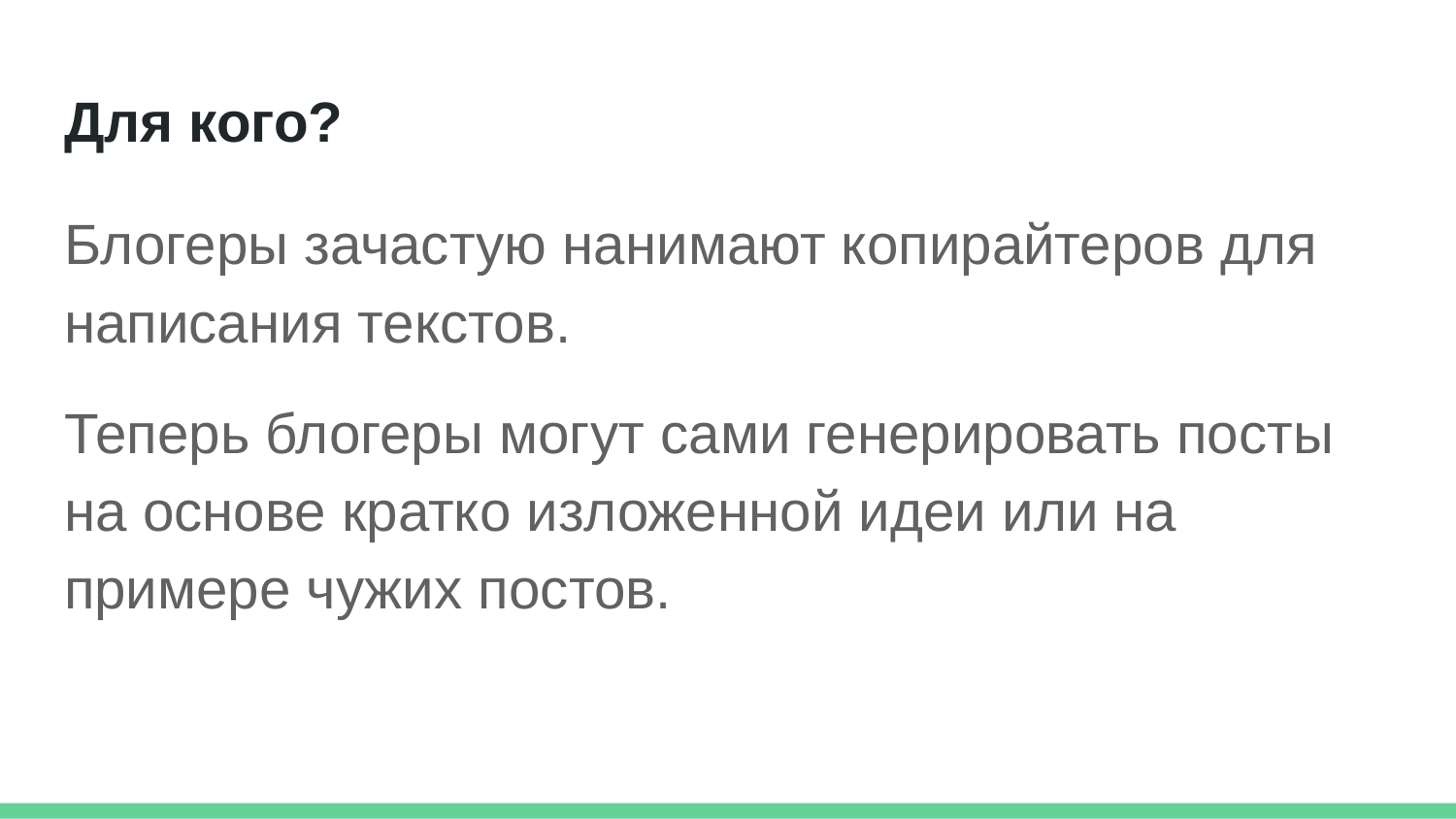

# Для кого?
Блогеры зачастую нанимают копирайтеров для написания текстов.
Теперь блогеры могут сами генерировать посты на основе кратко изложенной идеи или на примере чужих постов.